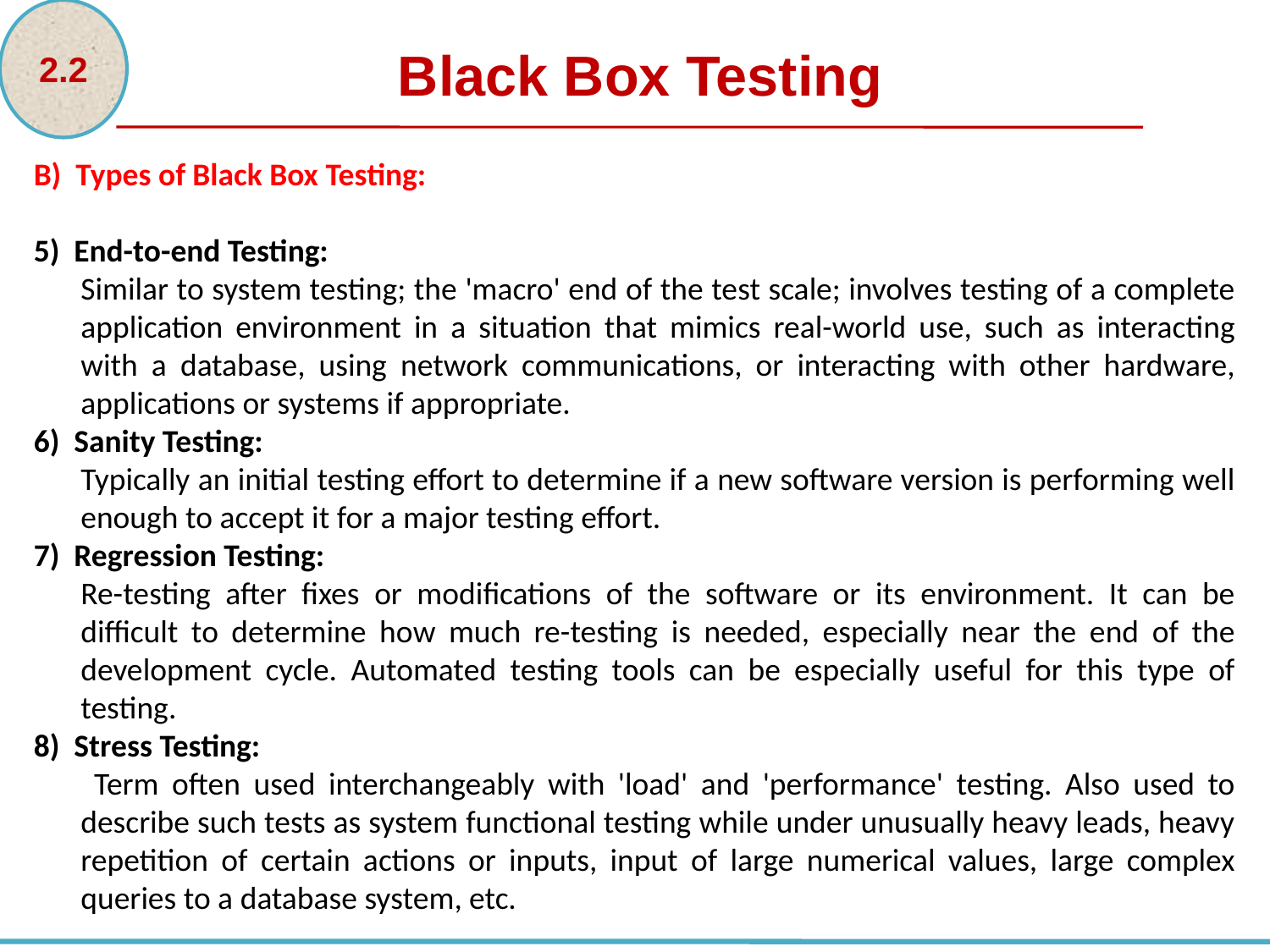

2.2
Black Box Testing
B)  Types of Black Box Testing:

5)  End-to-end Testing:
Similar to system testing; the 'macro' end of the test scale; involves testing of a complete application environment in a situation that mimics real-world use, such as interacting with a database, using network communications, or interacting with other hardware, applications or systems if appropriate.
6)  Sanity Testing:
Typically an initial testing effort to determine if a new software version is performing well enough to accept it for a major testing effort.
7)  Regression Testing:
Re-testing after fixes or modifications of the software or its environment. It can be difficult to determine how much re-testing is needed, especially near the end of the development cycle. Automated testing tools can be especially useful for this type of testing.
8)  Stress Testing:
 Term often used interchangeably with 'load' and 'performance' testing. Also used to describe such tests as system functional testing while under unusually heavy leads, heavy repetition of certain actions or inputs, input of large numerical values, large complex queries to a database system, etc.